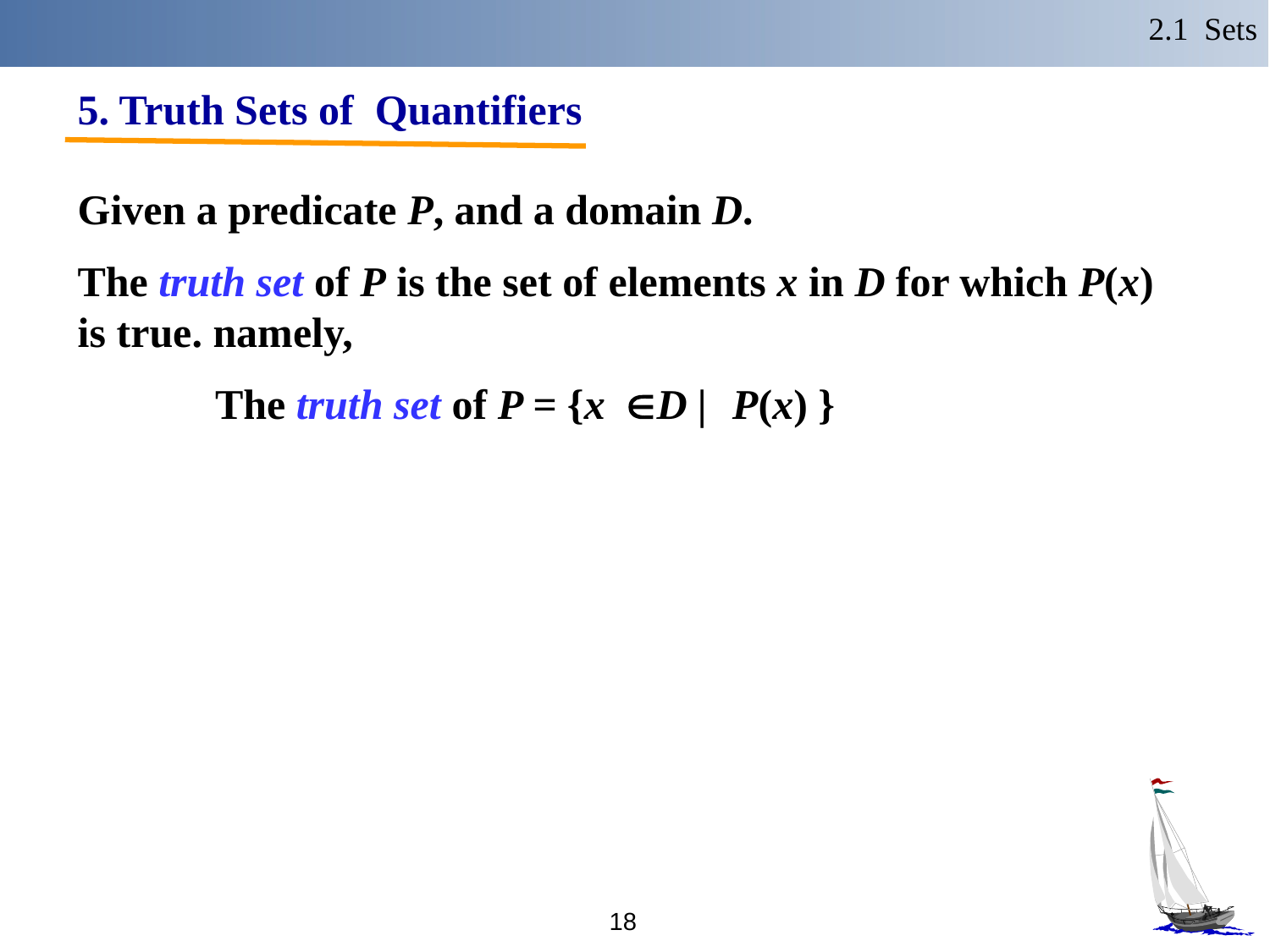

2.1  Sets
5. Truth Sets of  Quantifiers

Given a predicate P, and a domain D.
The truth set of P is the set of elements x in D for which P(x) is true. namely,
 The truth set of P = {x ∈D | P(x) }
18